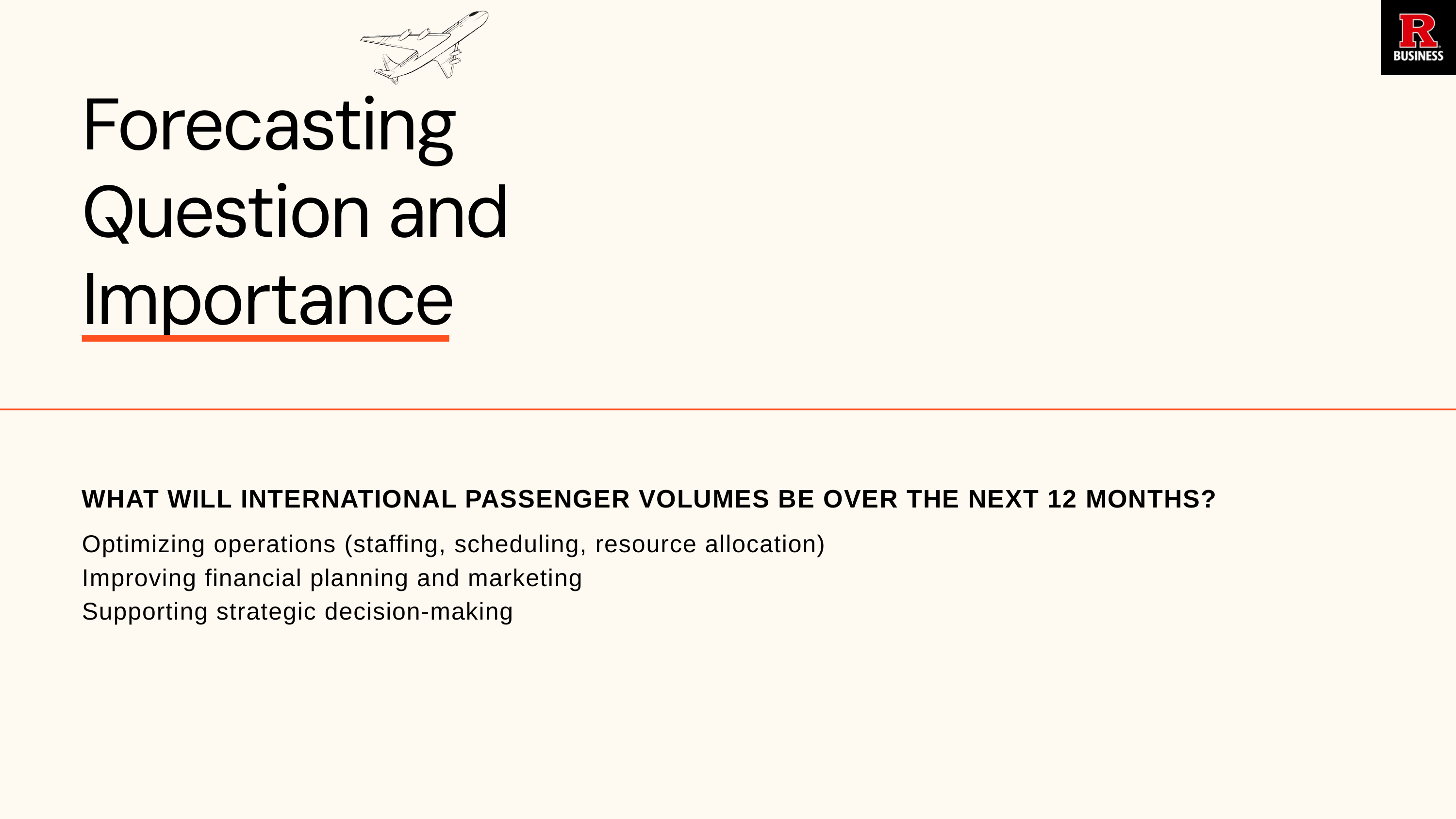

Forecasting Question and Importance

WHAT WILL INTERNATIONAL PASSENGER VOLUMES BE OVER THE NEXT 12 MONTHS?
Optimizing operations (staffing, scheduling, resource allocation)
Improving financial planning and marketing
Supporting strategic decision-making